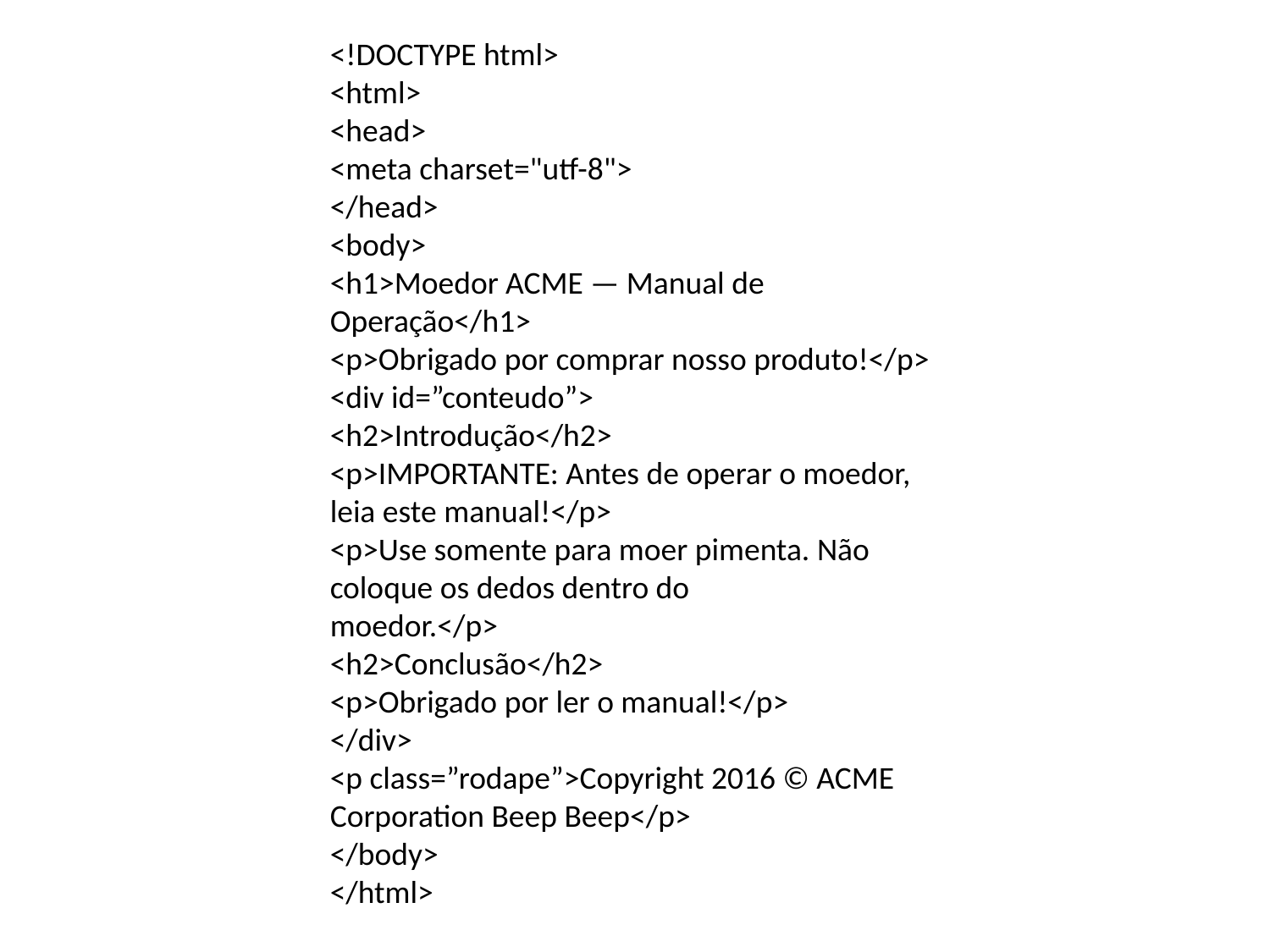

<!DOCTYPE html>
<html>
<head>
<meta charset="utf-8">
</head>
<body>
<h1>Moedor ACME — Manual de Operação</h1>
<p>Obrigado por comprar nosso produto!</p>
<div id=”conteudo”>
<h2>Introdução</h2>
<p>IMPORTANTE: Antes de operar o moedor, leia este manual!</p>
<p>Use somente para moer pimenta. Não coloque os dedos dentro do
moedor.</p>
<h2>Conclusão</h2>
<p>Obrigado por ler o manual!</p>
</div>
<p class=”rodape”>Copyright 2016 © ACME Corporation Beep Beep</p>
</body>
</html>